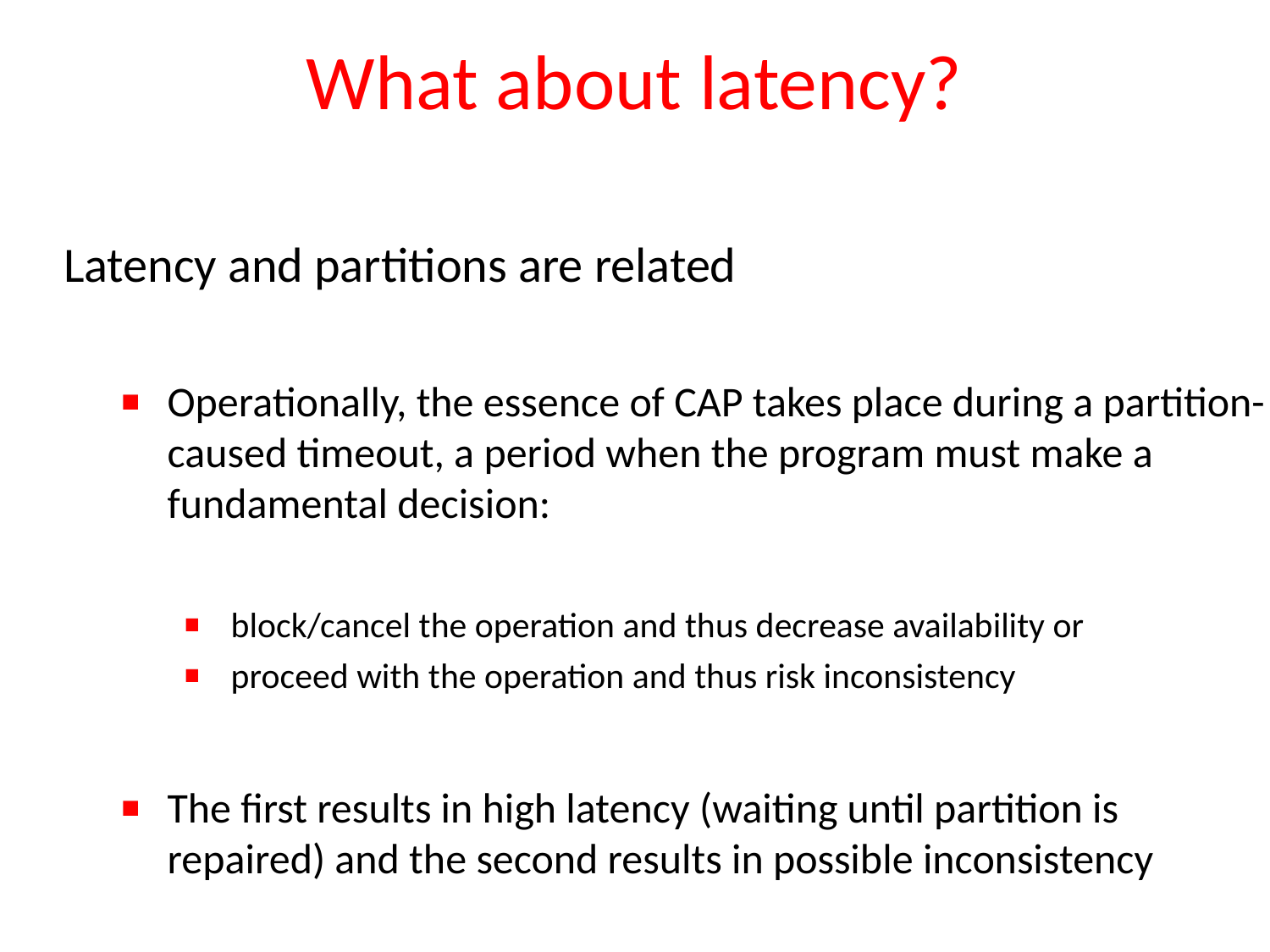

# What about latency?
Latency and partitions are related

Operationally, the essence of CAP takes place during a partition-caused timeout, a period when the program must make a fundamental decision:

block/cancel the operation and thus decrease availability or
proceed with the operation and thus risk inconsistency

The first results in high latency (waiting until partition is repaired) and the second results in possible inconsistency